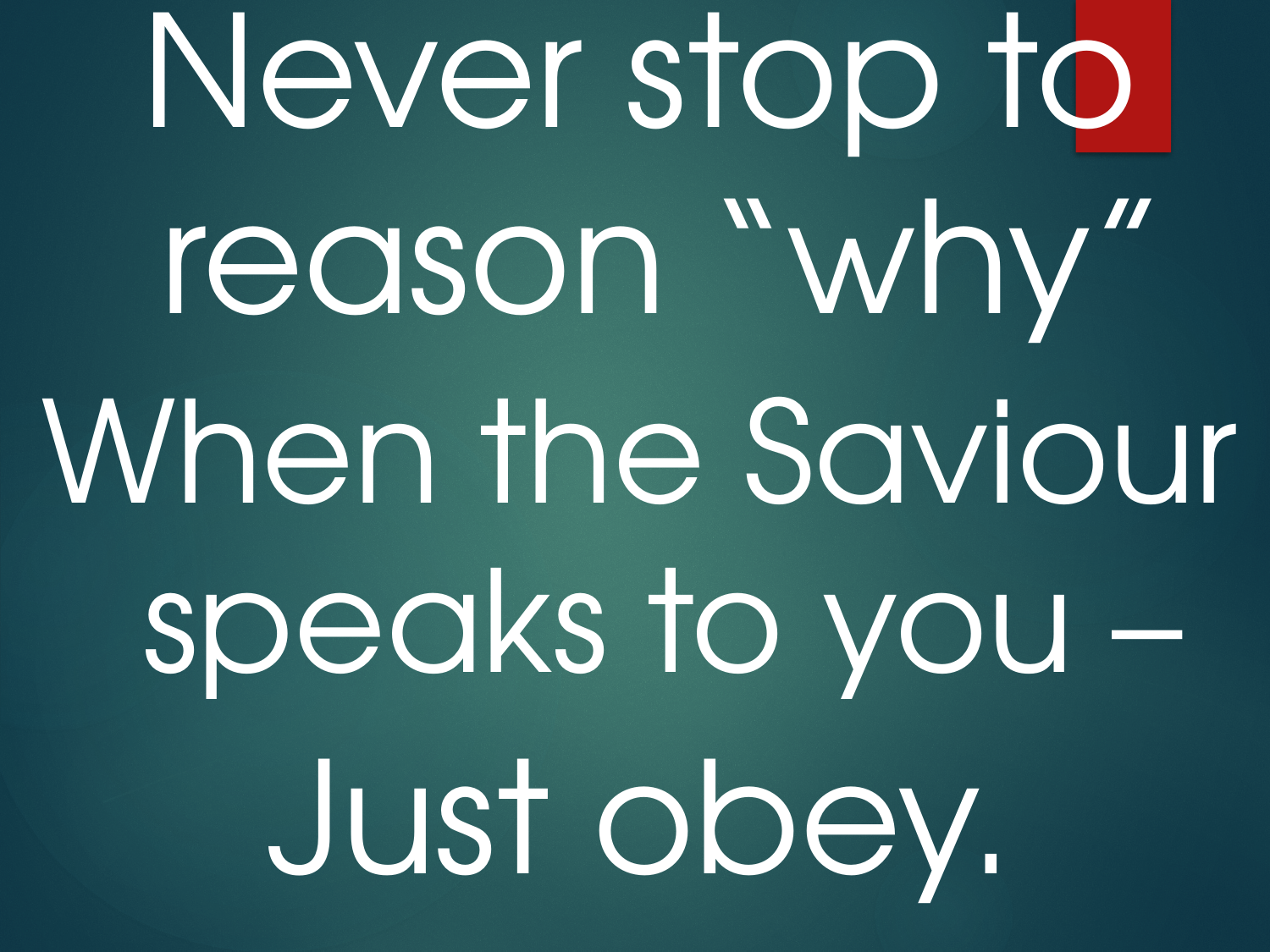

Never stop to reason “why”
When the Saviour speaks to you –
Just obey.